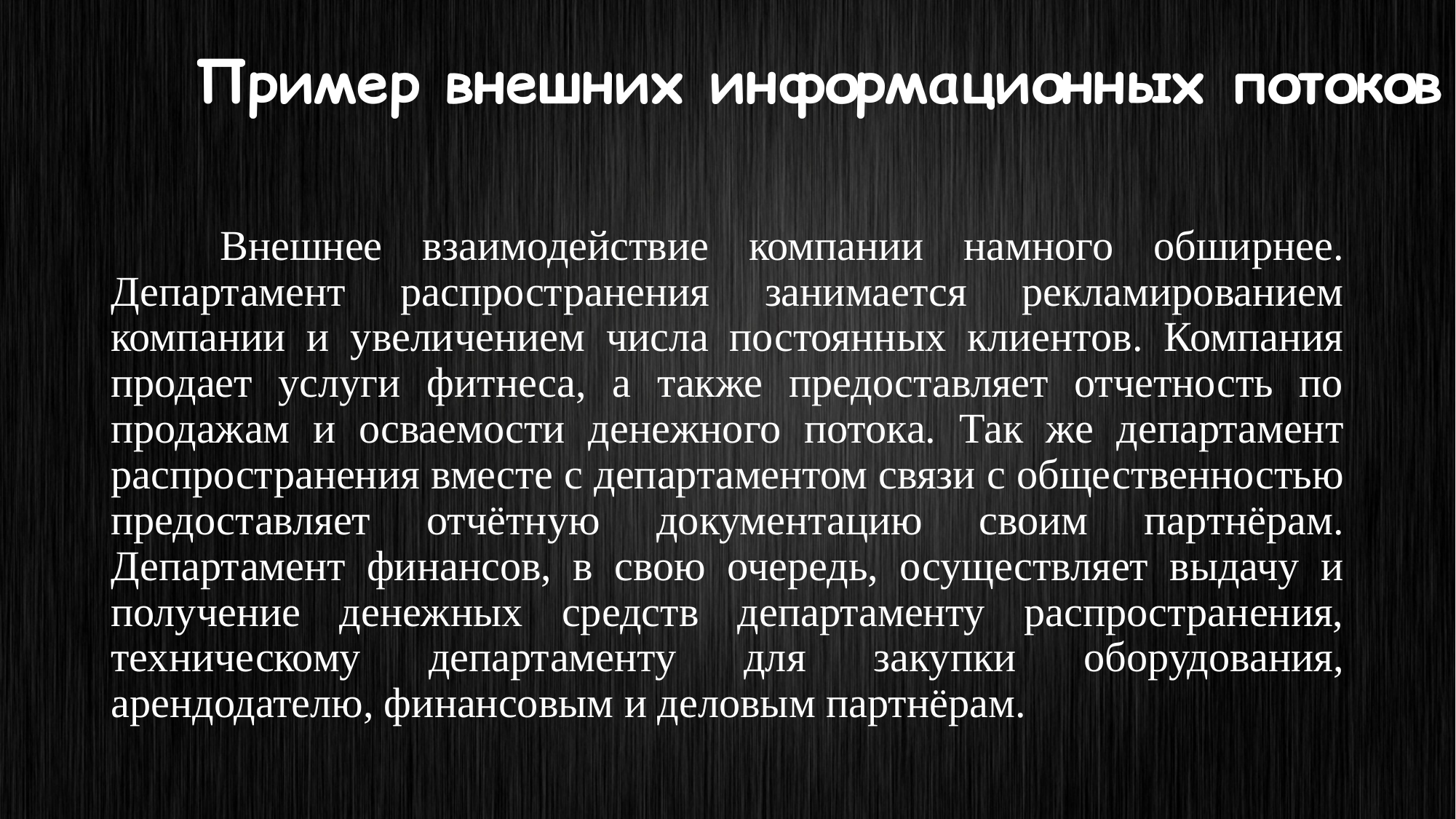

Пример внешних информационных потоков
	Внешнее взаимодействие компании намного обширнее. Департамент распространения занимается рекламированием компании и увеличением числа постоянных клиентов. Компания продает услуги фитнеса, а также предоставляет отчетность по продажам и осваемости денежного потока. Так же департамент распространения вместе с департаментом связи с общественностью предоставляет отчётную документацию своим партнёрам. Департамент финансов, в свою очередь, осуществляет выдачу и получение денежных средств департаменту распространения, техническому департаменту для закупки оборудования, арендодателю, финансовым и деловым партнёрам.